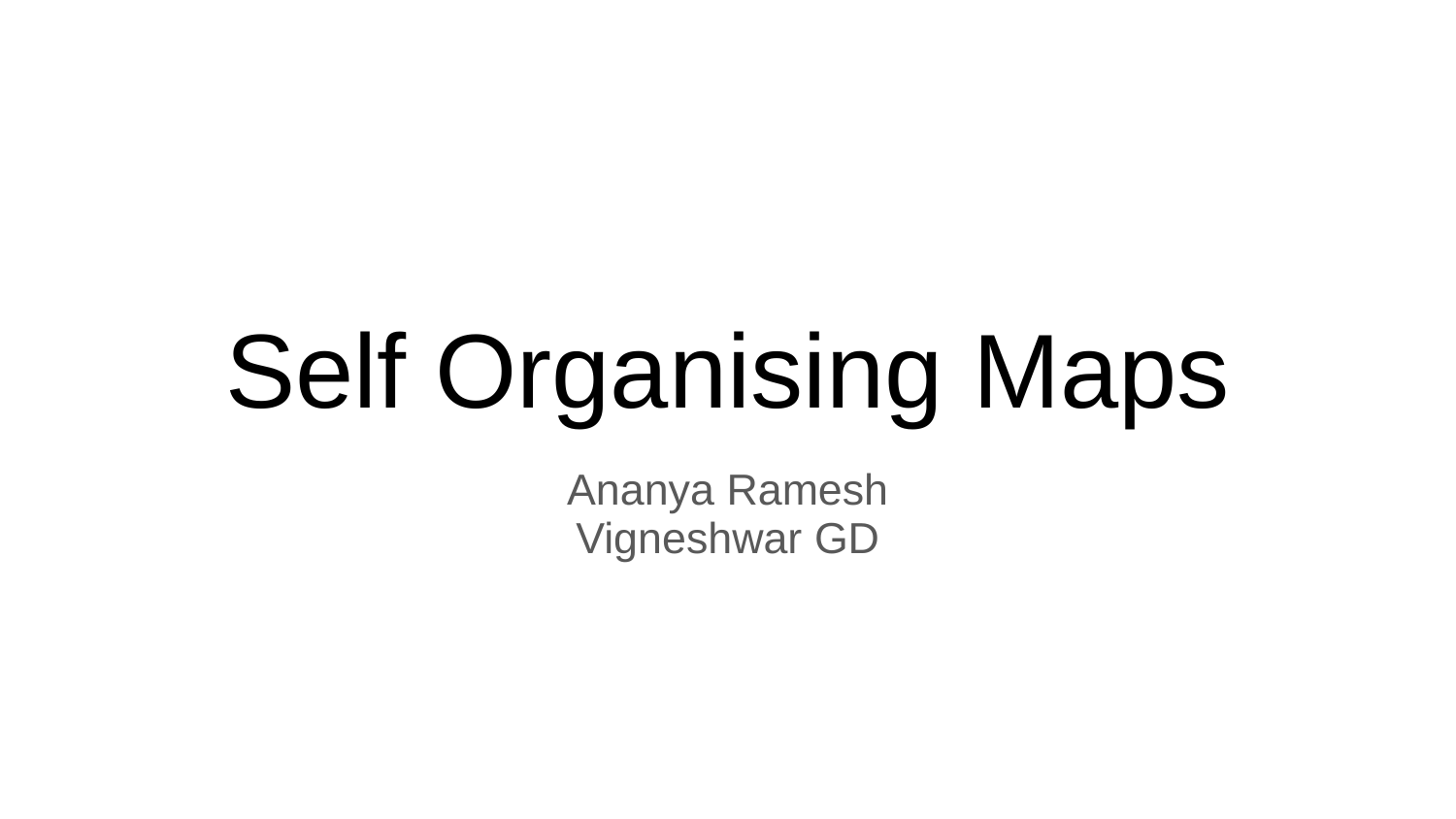

# Self Organising Maps
Ananya Ramesh
Vigneshwar GD